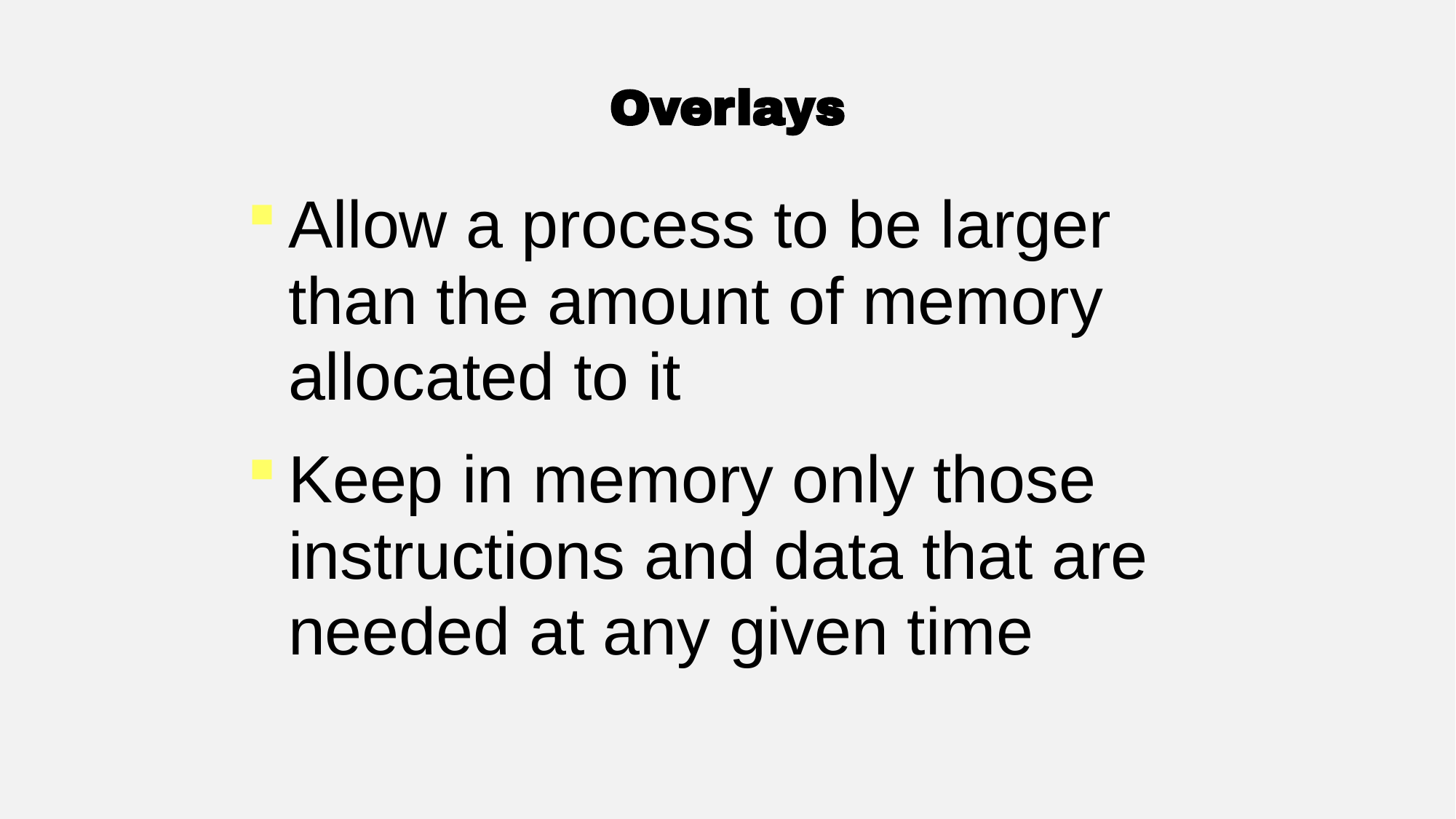

Overlays
Allow a process to be larger than the amount of memory allocated to it
Keep in memory only those instructions and data that are needed at any given time